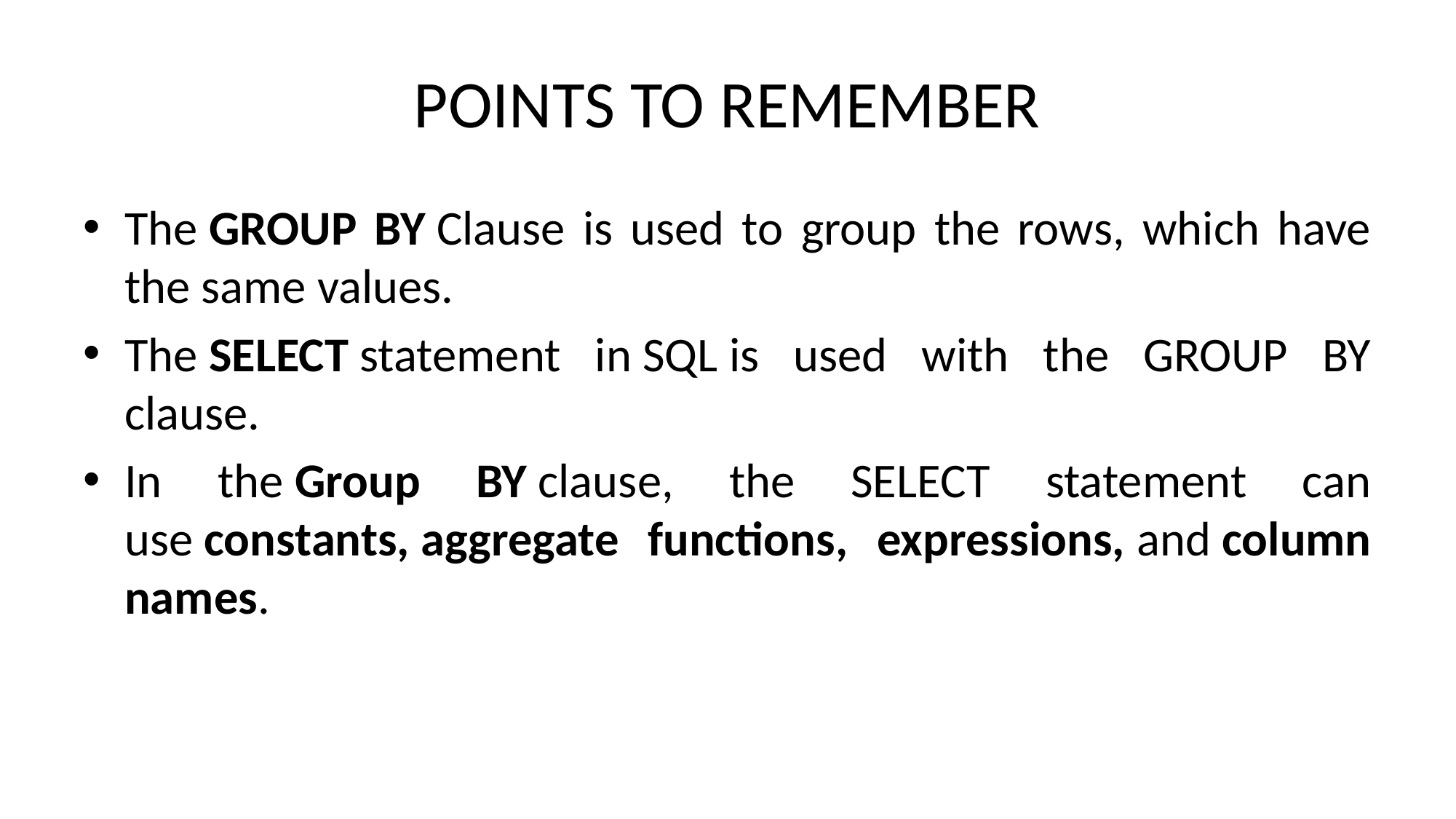

# POINTS TO REMEMBER
The GROUP BY Clause is used to group the rows, which have the same values.
The SELECT statement in SQL is used with the GROUP BY clause.
In the Group BY clause, the SELECT statement can use constants, aggregate functions, expressions, and column names.